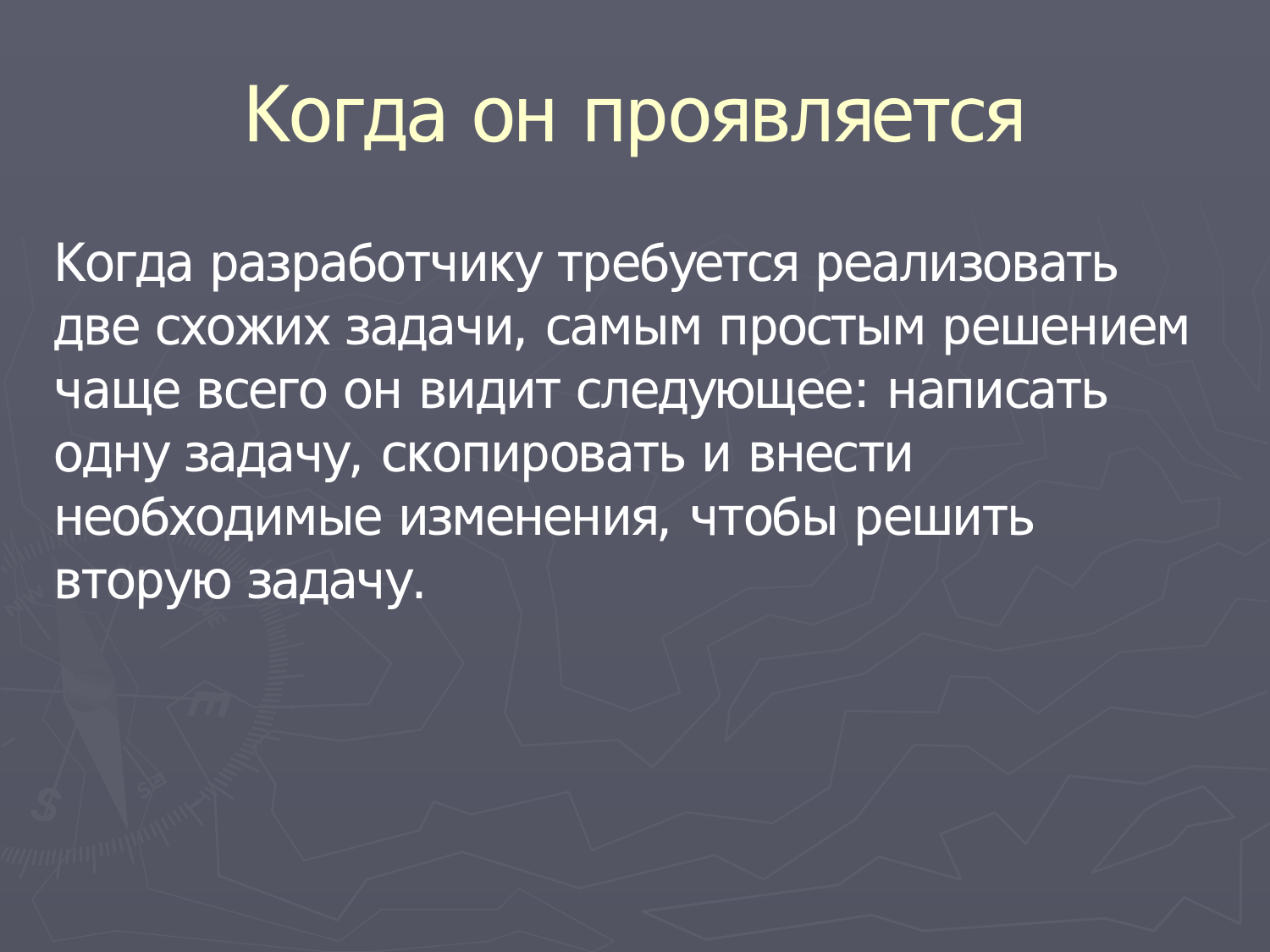

# Когда он проявляется
Когда разработчику требуется реализовать две схожих задачи, самым простым решением чаще всего он видит следующее: написать одну задачу, скопировать и внести необходимые изменения, чтобы решить вторую задачу.